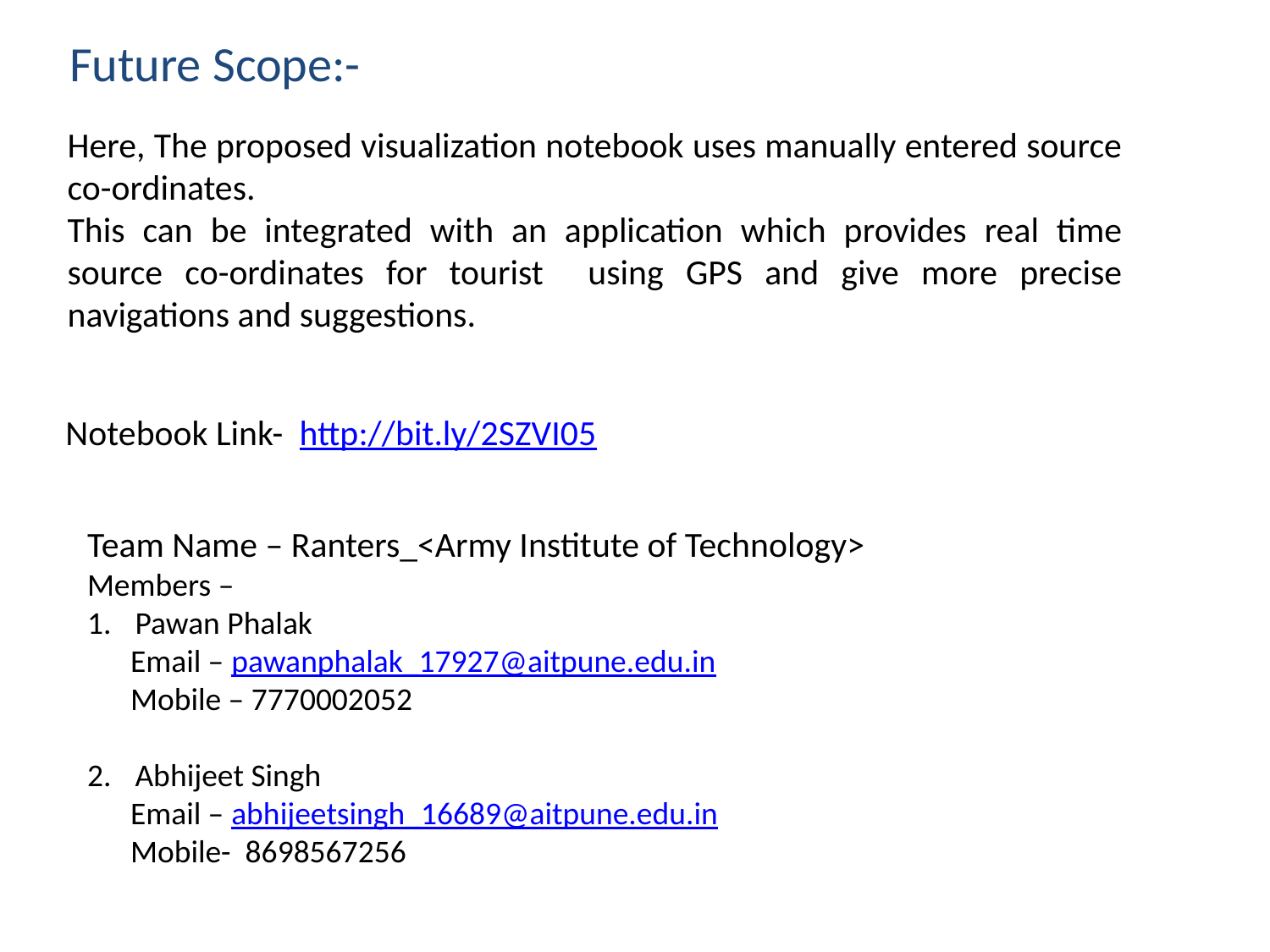

Future Scope:-
Here, The proposed visualization notebook uses manually entered source co-ordinates.
This can be integrated with an application which provides real time source co-ordinates for tourist  using GPS and give more precise navigations and suggestions.
Notebook Link-  http://bit.ly/2SZVI05
Team Name – Ranters_<Army Institute of Technology>
Members –
Pawan Phalak
      Email – pawanphalak_17927@aitpune.edu.in
      Mobile – 7770002052

Abhijeet Singh
      Email – abhijeetsingh_16689@aitpune.edu.in
      Mobile-  8698567256